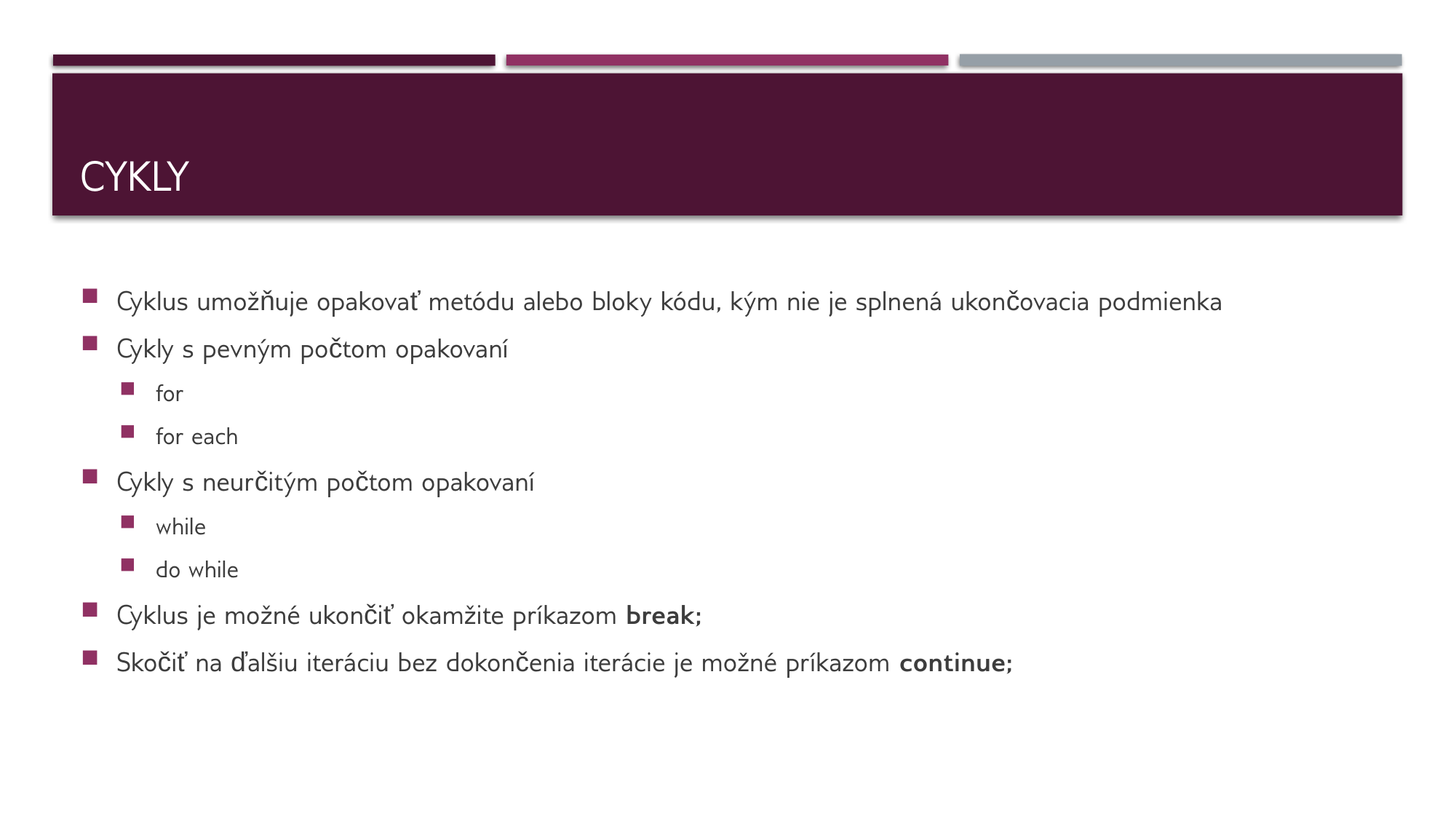

# Cykly
Cyklus umožňuje opakovať metódu alebo bloky kódu, kým nie je splnená ukončovacia podmienka
Cykly s pevným počtom opakovaní
for
for each
Cykly s neurčitým počtom opakovaní
while
do while
Cyklus je možné ukončiť okamžite príkazom break;
Skočiť na ďalšiu iteráciu bez dokončenia iterácie je možné príkazom continue;